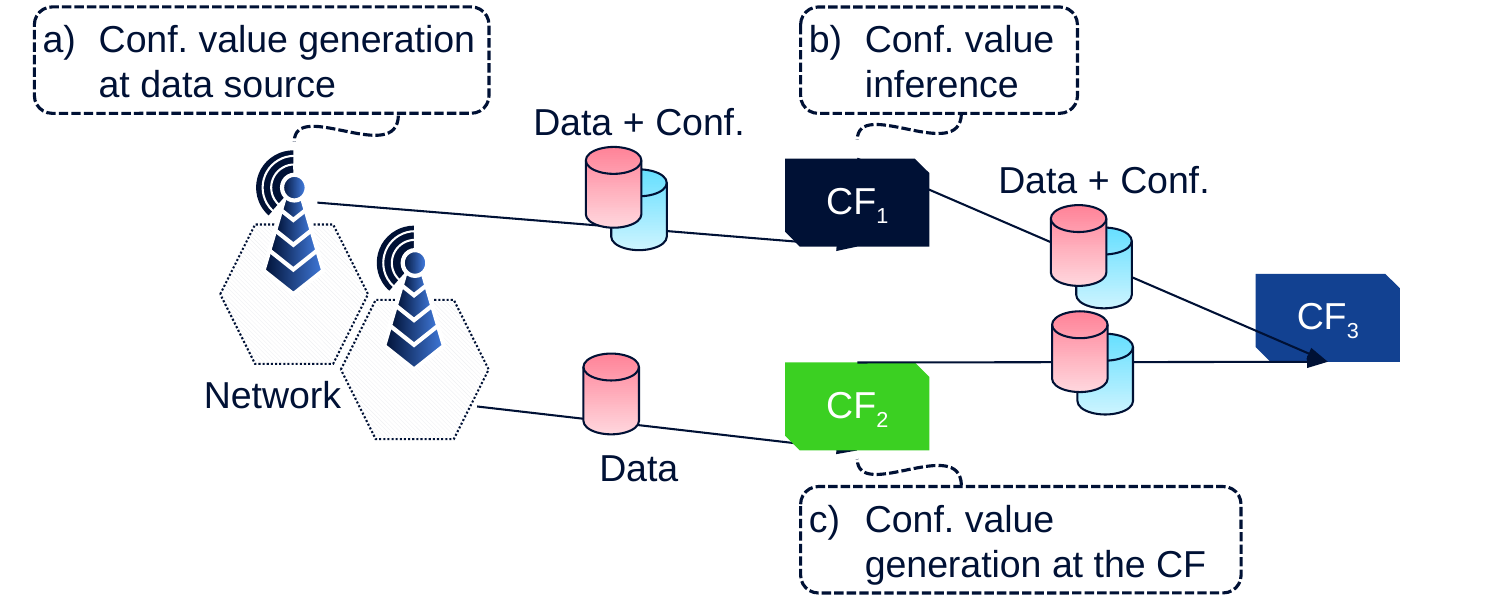

Conf. value generation at data source
Conf. value inference
Data + Conf.

Data + Conf.

CF1
CF3

Data
CF2
Network

Conf. value generation at the CF